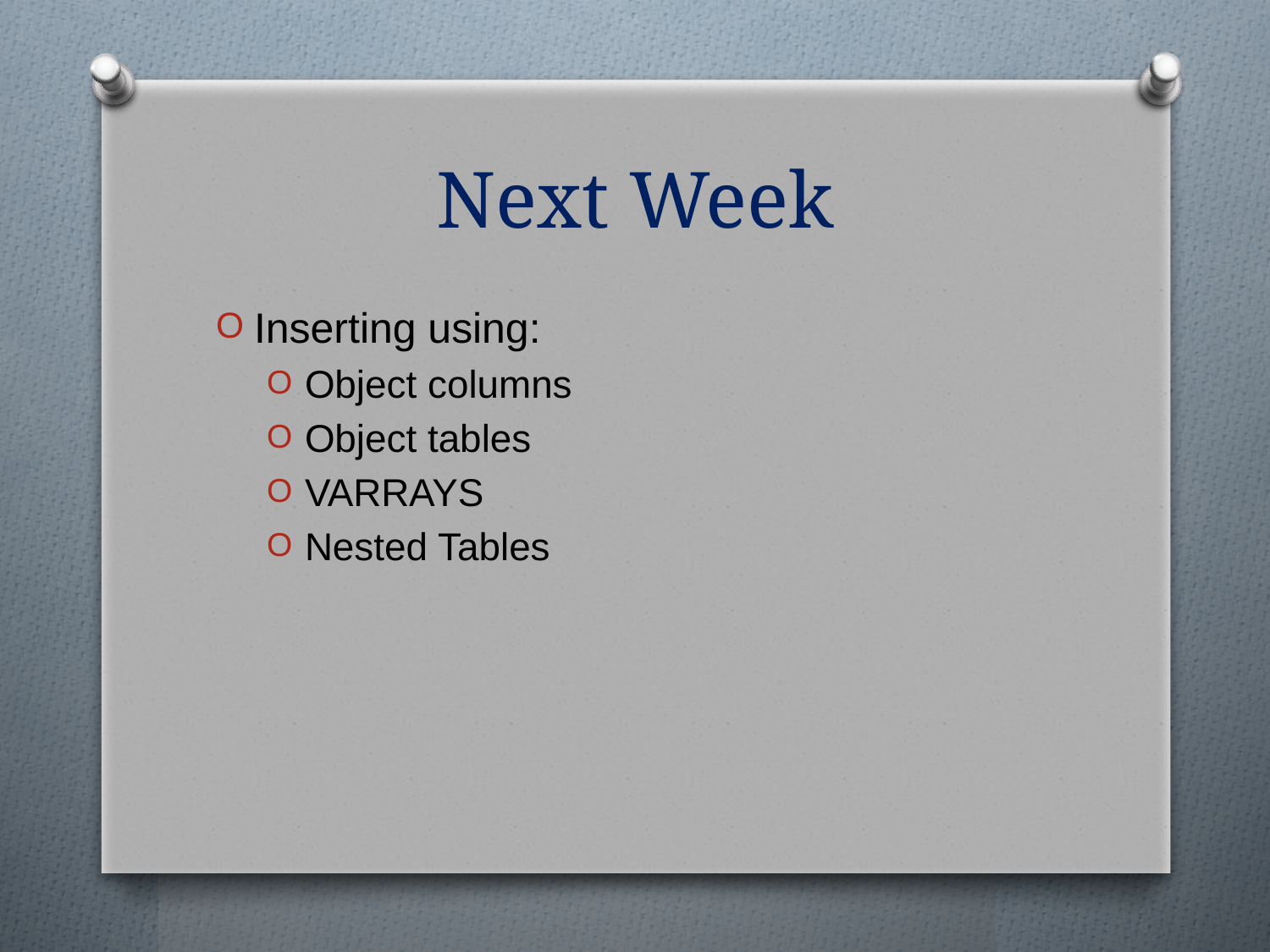

# Next Week
Inserting using:
Object columns
Object tables
VARRAYS
Nested Tables